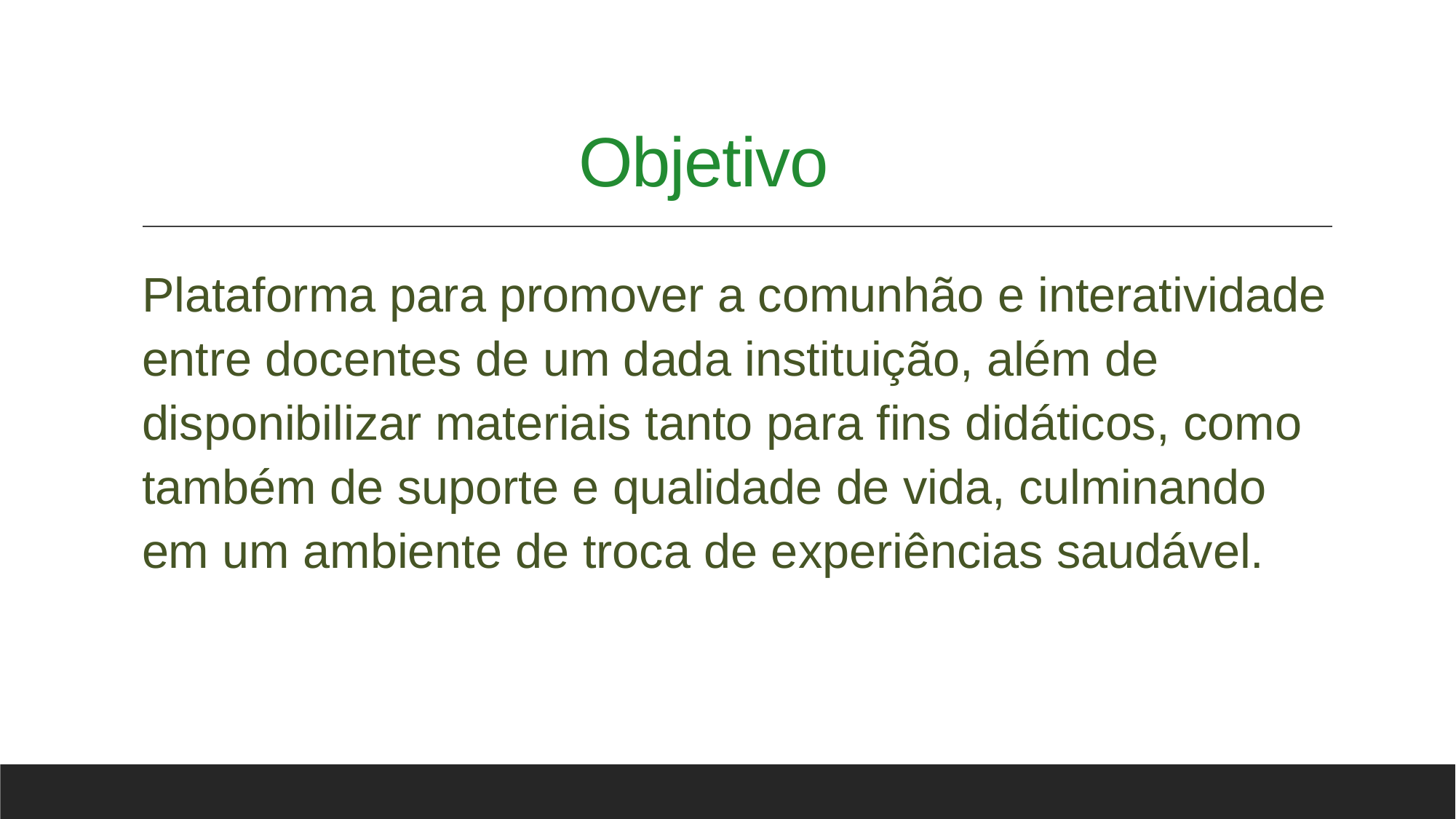

# Objetivo
Plataforma para promover a comunhão e interatividade entre docentes de um dada instituição, além de disponibilizar materiais tanto para fins didáticos, como também de suporte e qualidade de vida, culminando em um ambiente de troca de experiências saudável.